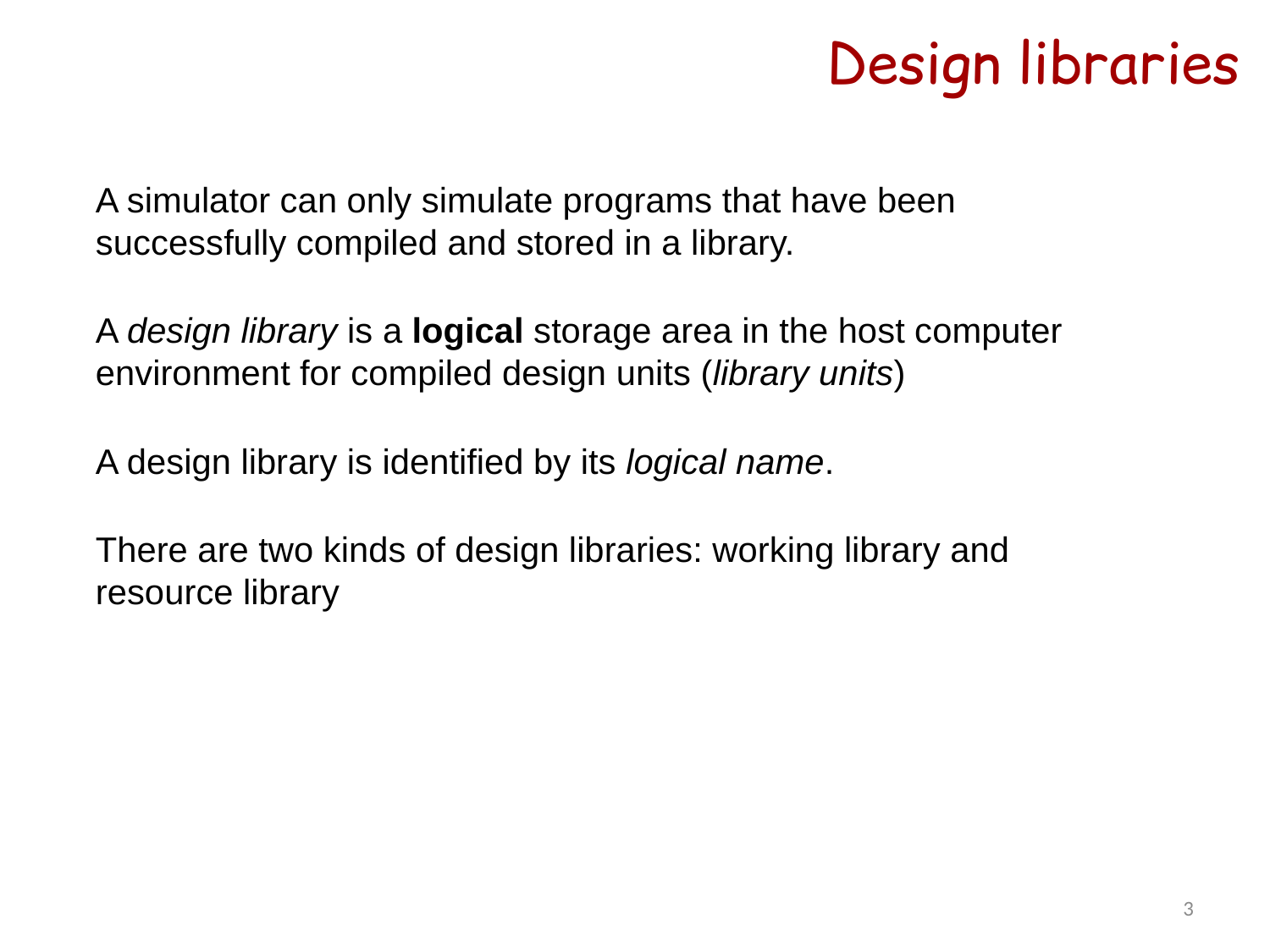

# Design libraries
	A simulator can only simulate programs that have been successfully compiled and stored in a library.

	A design library is a logical storage area in the host computer environment for compiled design units (library units)

	A design library is identified by its logical name.

	There are two kinds of design libraries: working library and resource library

3